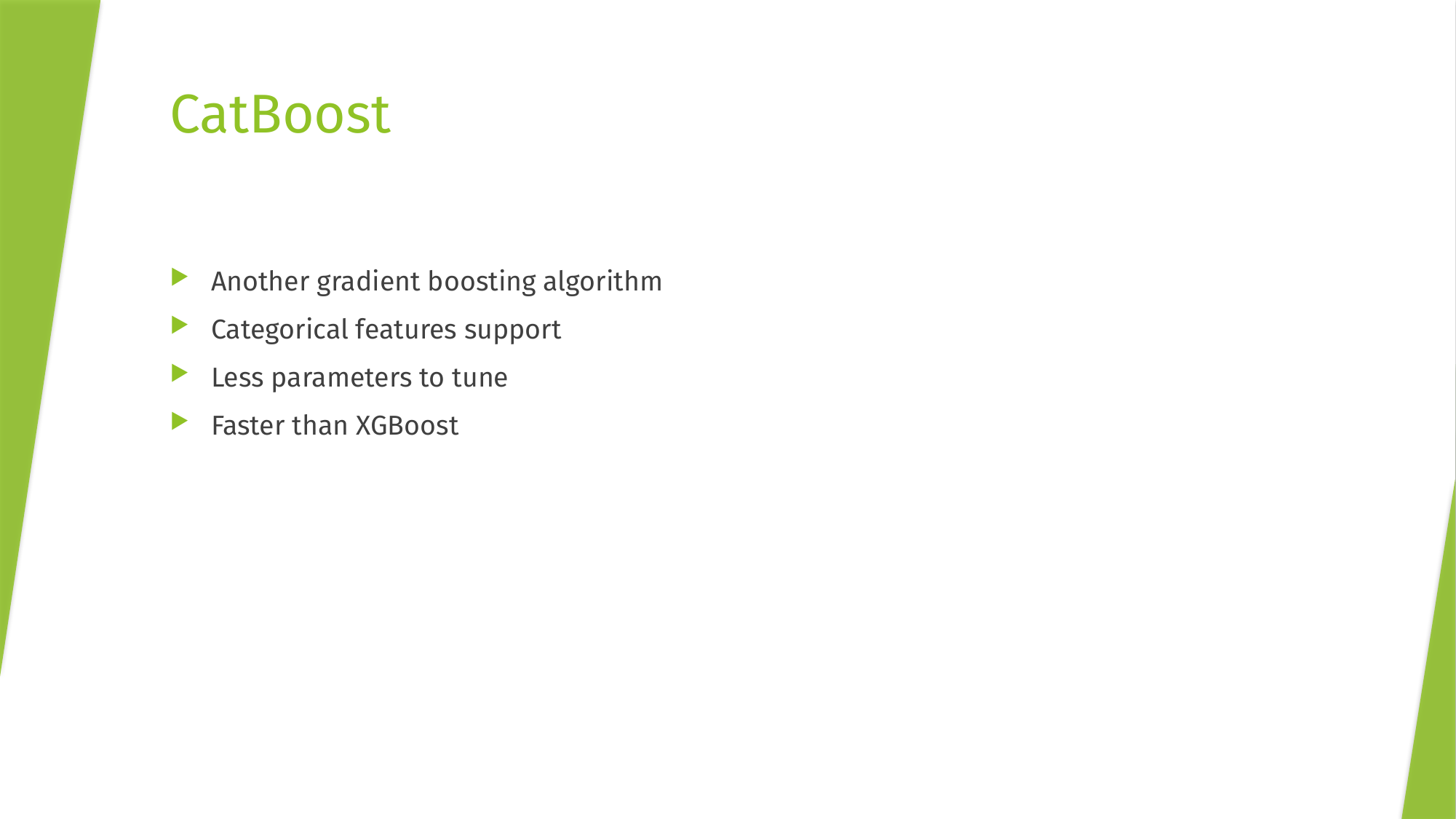

# CatBoost
Another gradient boosting algorithm
Categorical features support
Less parameters to tune
Faster than XGBoost